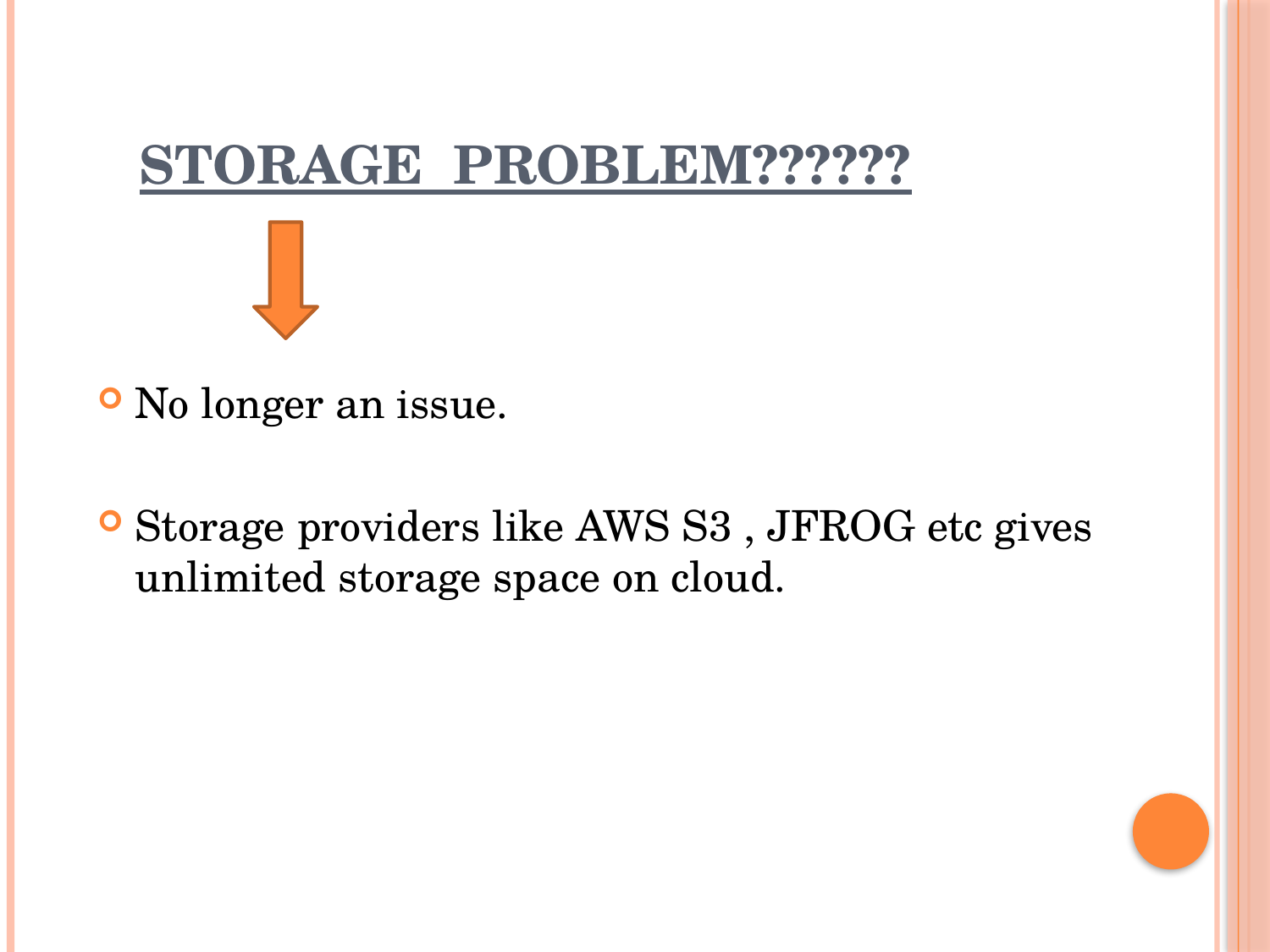

# Storage  problem??????

No longer an issue.

Storage providers like AWS S3 , JFROG etc gives unlimited storage space on cloud.